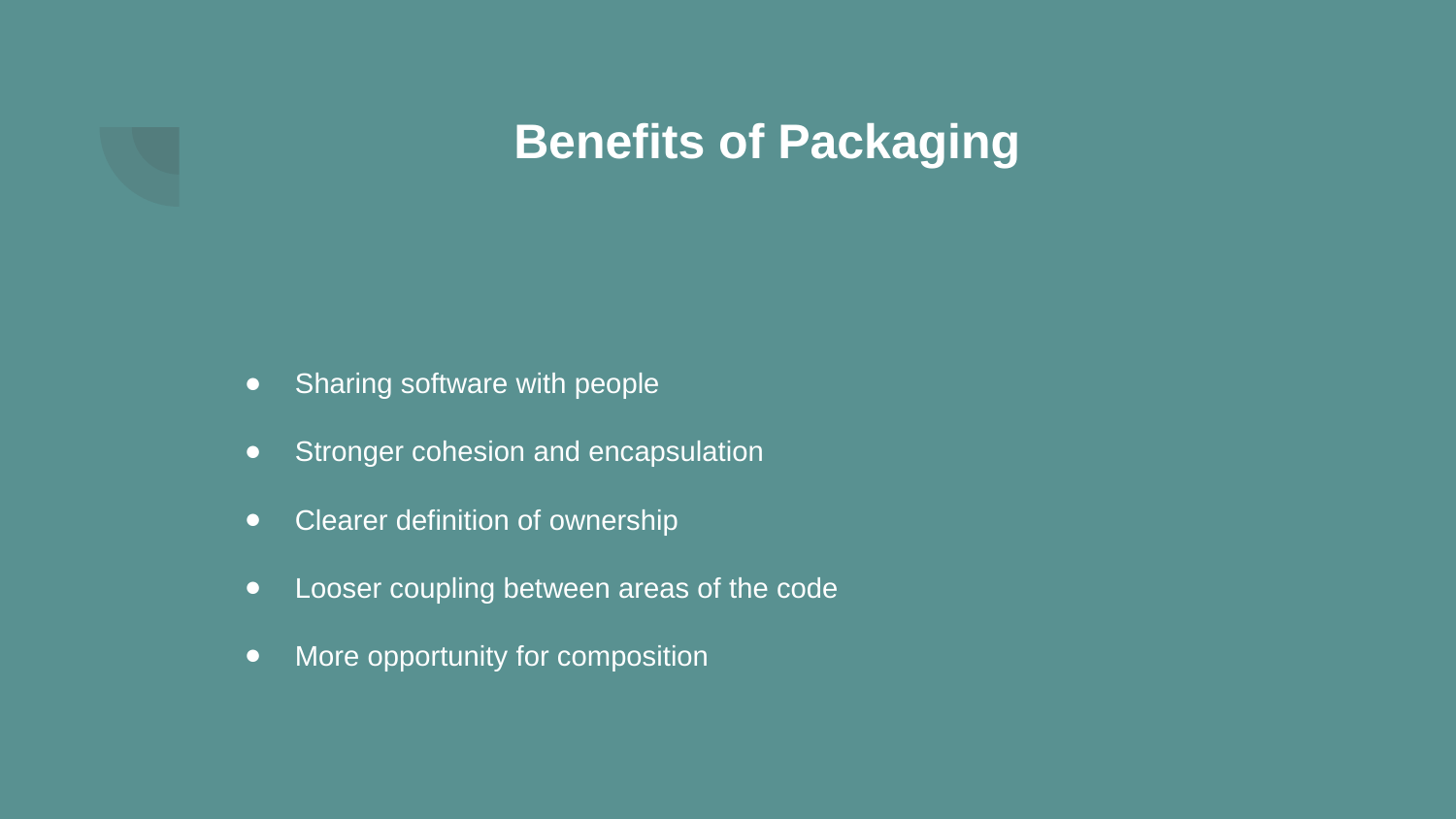

# Benefits of Packaging
Sharing software with people
Stronger cohesion and encapsulation
Clearer definition of ownership
Looser coupling between areas of the code
More opportunity for composition